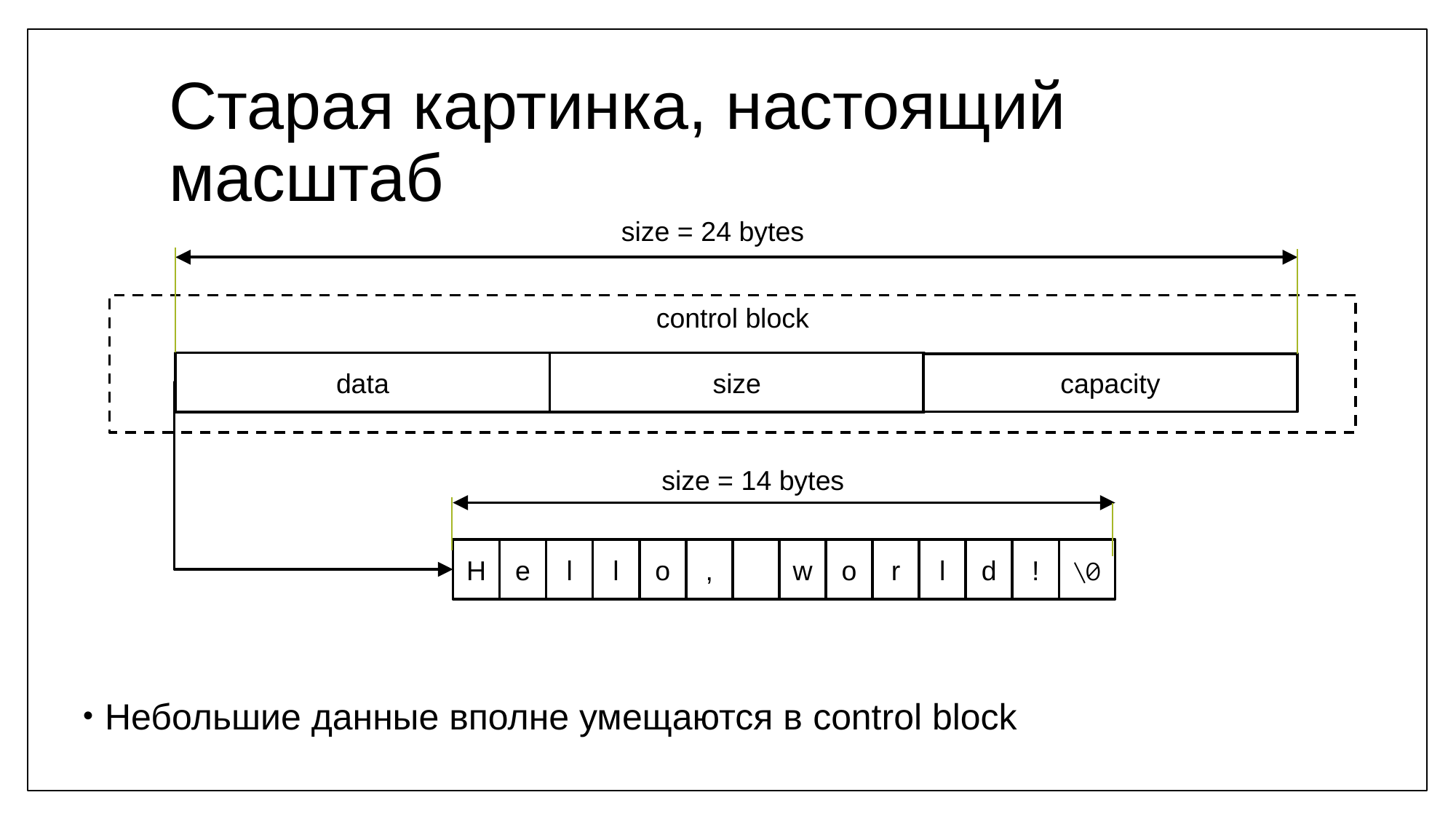

# Старая картинка, настоящий масштаб
size = 24 bytes
control block
size
data
capacity
size = 14 bytes
H
e
l
l
o
,

w
o
r
l
d
!
\0
Небольшие данные вполне умещаются в control block